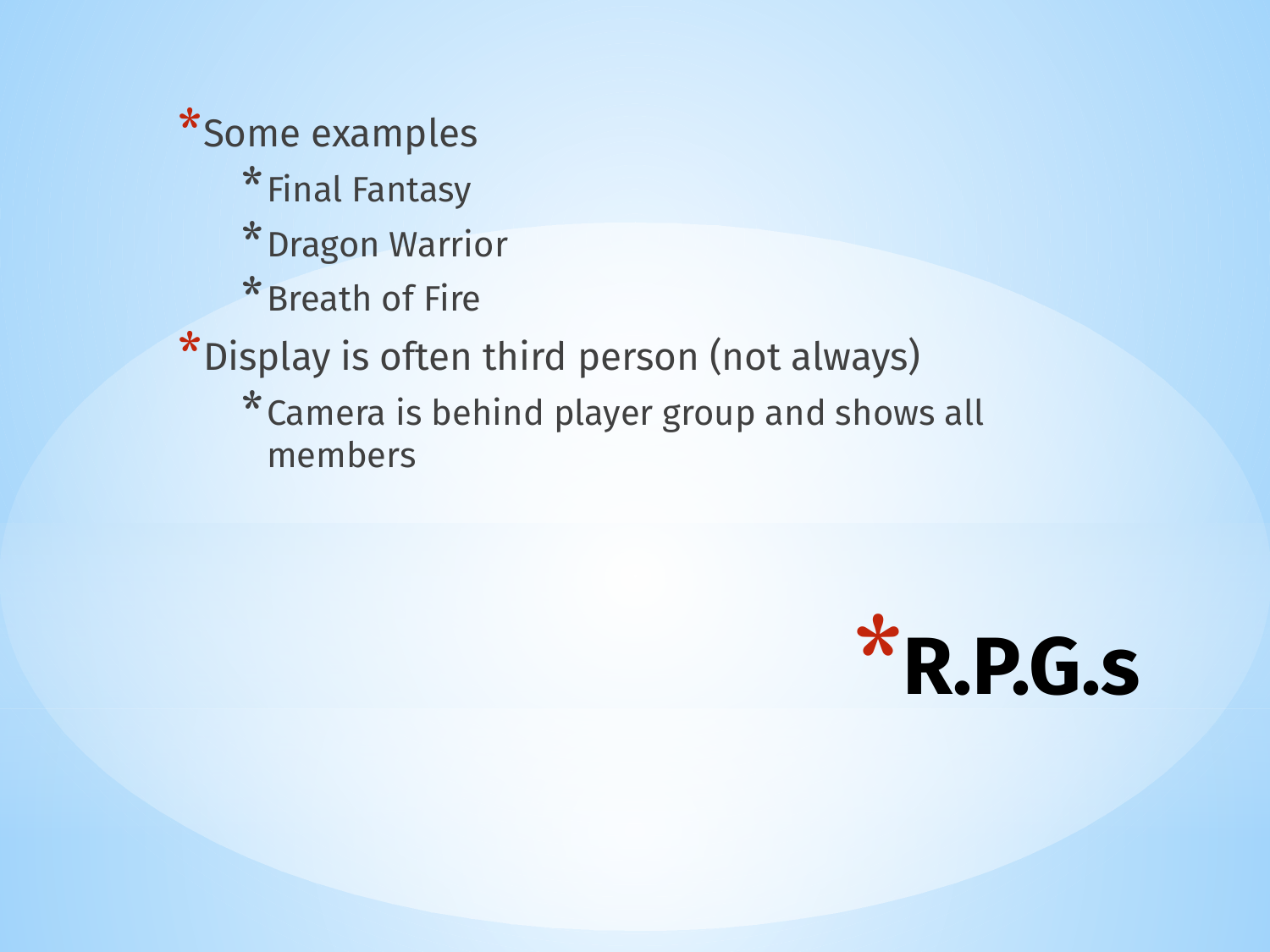

Some examples
Final Fantasy
Dragon Warrior
Breath of Fire
Display is often third person (not always)
Camera is behind player group and shows all members

# R.P.G.s